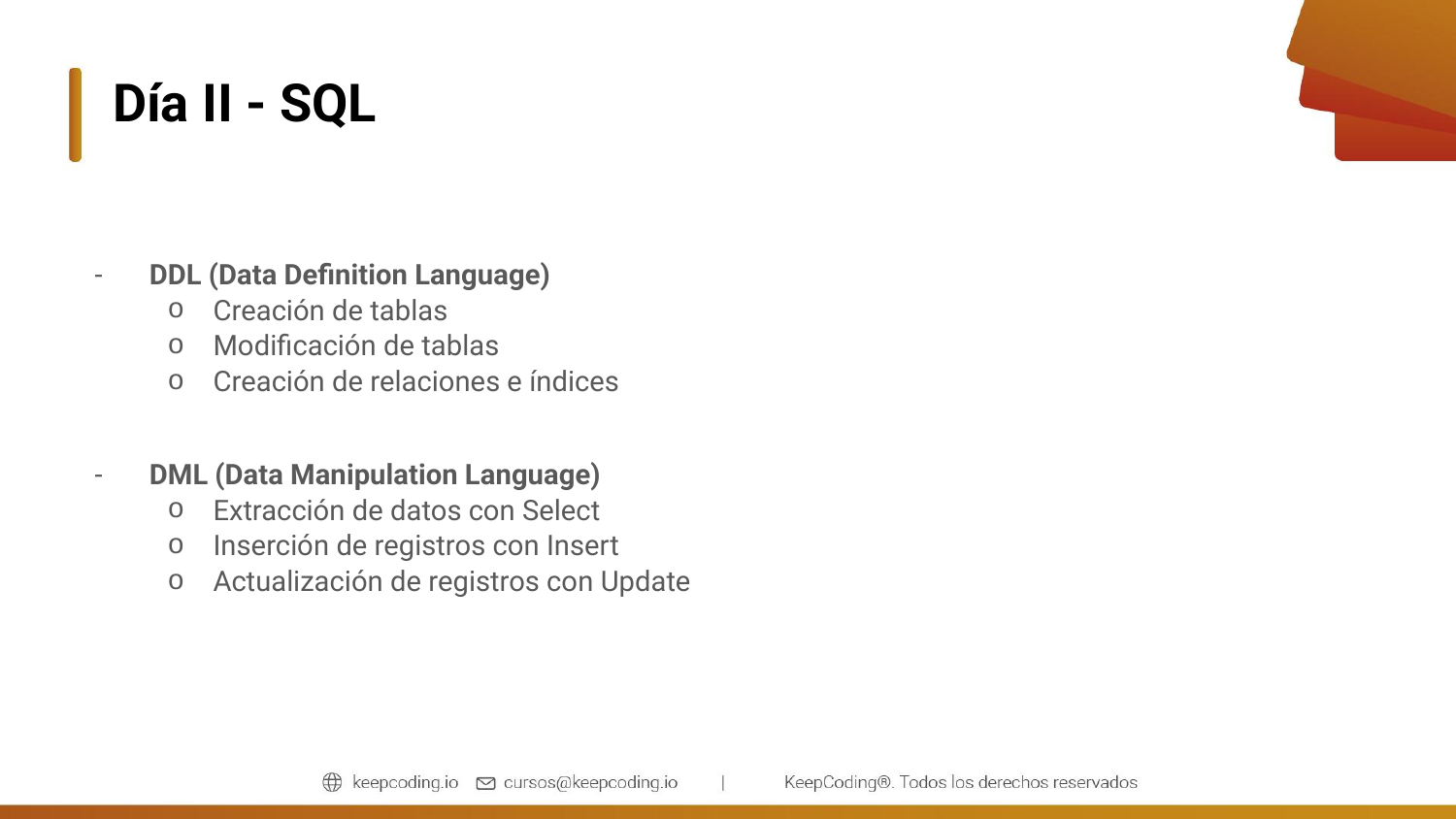

# Día II - SQL
DDL (Data Definition Language)
Creación de tablas
Modificación de tablas
Creación de relaciones e índices

DML (Data Manipulation Language)
Extracción de datos con Select
Inserción de registros con Insert
Actualización de registros con Update